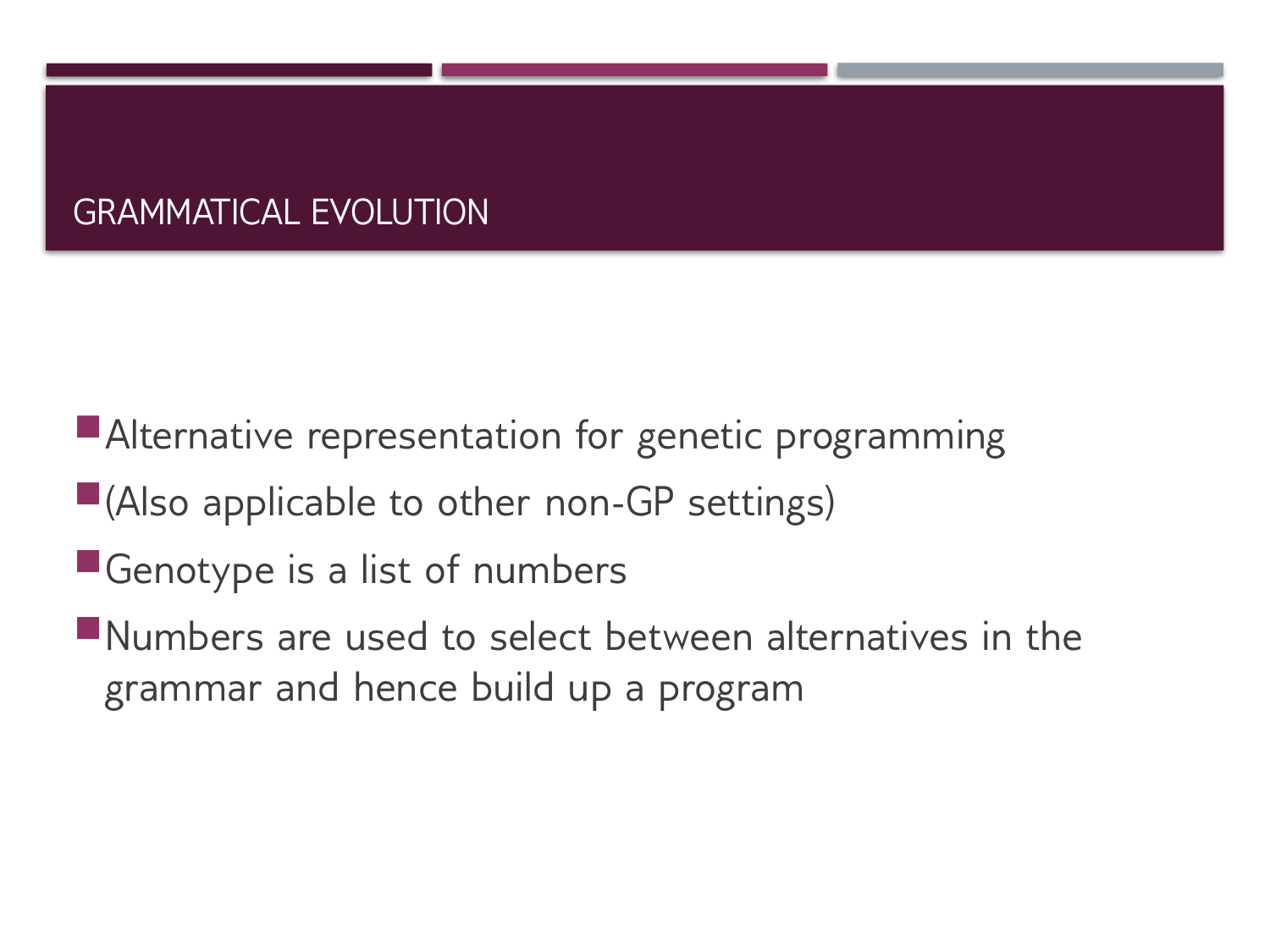

# Grammatical evolution
Alternative representation for genetic programming
(Also applicable to other non-GP settings)
Genotype is a list of numbers
Numbers are used to select between alternatives in the grammar and hence build up a program